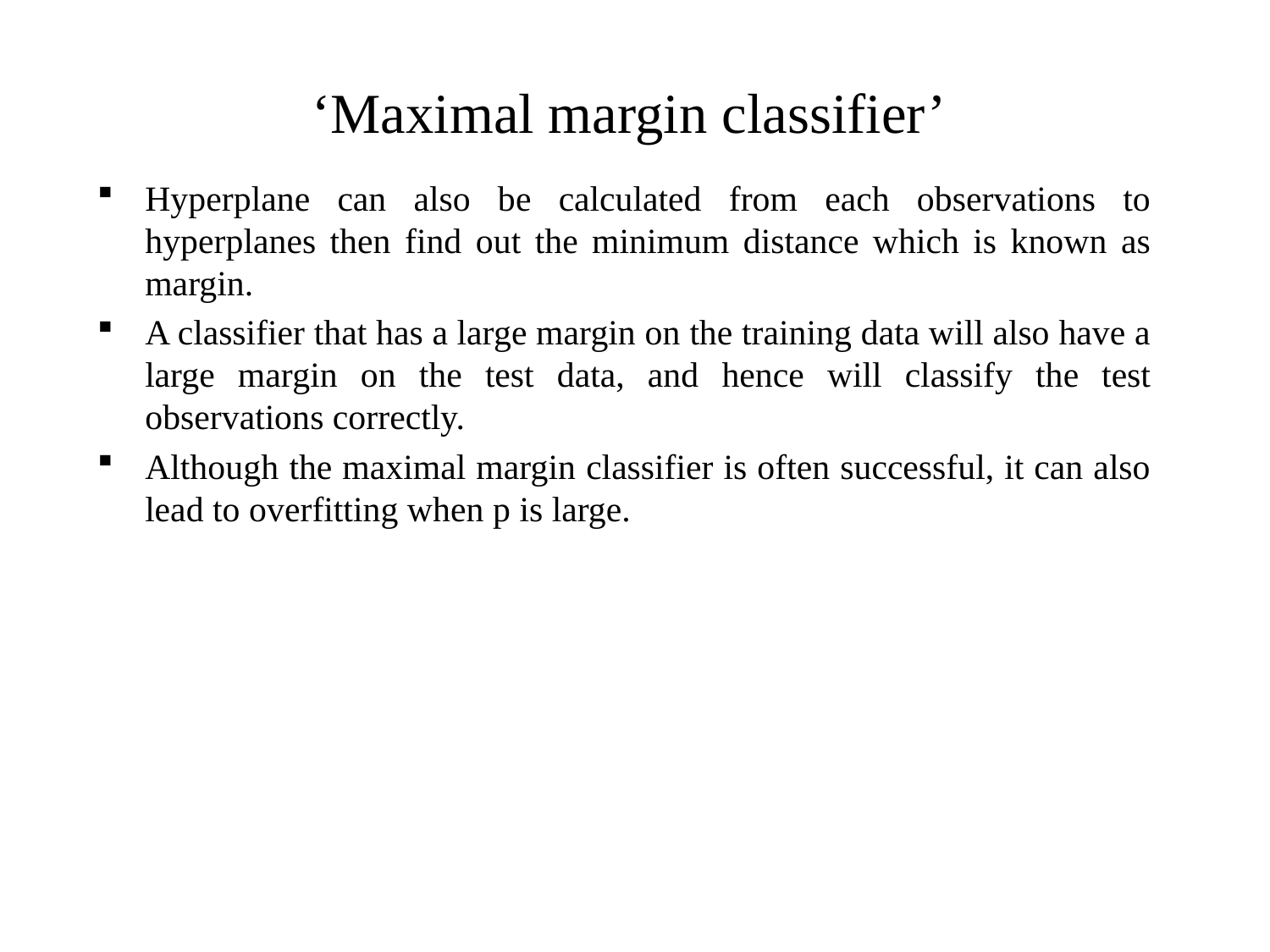

# ‘Maximal margin classifier’
Hyperplane can also be calculated from each observations to hyperplanes then find out the minimum distance which is known as margin.
A classifier that has a large margin on the training data will also have a large margin on the test data, and hence will classify the test observations correctly.
Although the maximal margin classifier is often successful, it can also lead to overfitting when p is large.